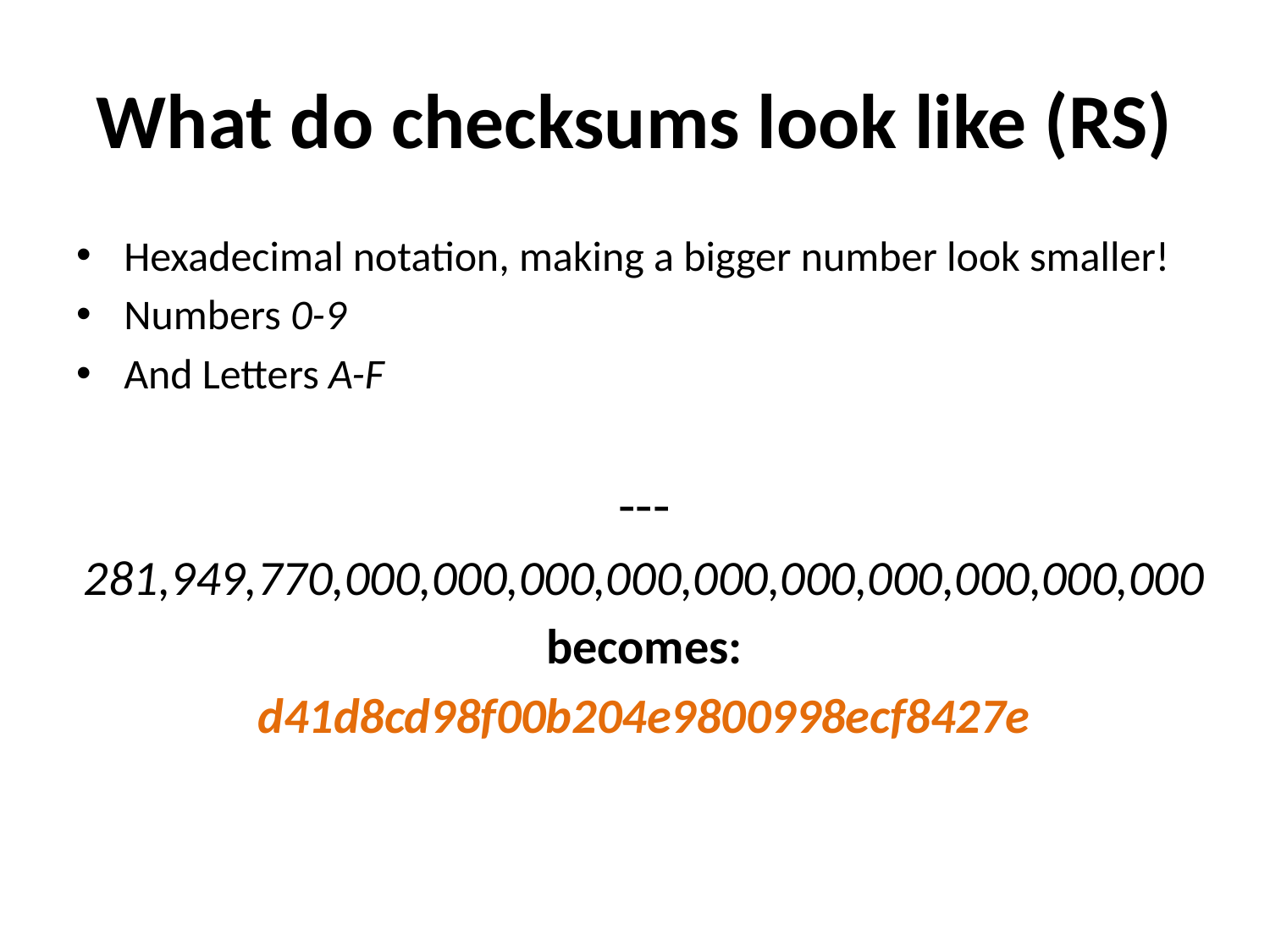

# What do checksums look like (RS)
Hexadecimal notation, making a bigger number look smaller!
Numbers 0-9
And Letters A-F

---
281,949,770,000,000,000,000,000,000,000,000,000,000
becomes:
d41d8cd98f00b204e9800998ecf8427e